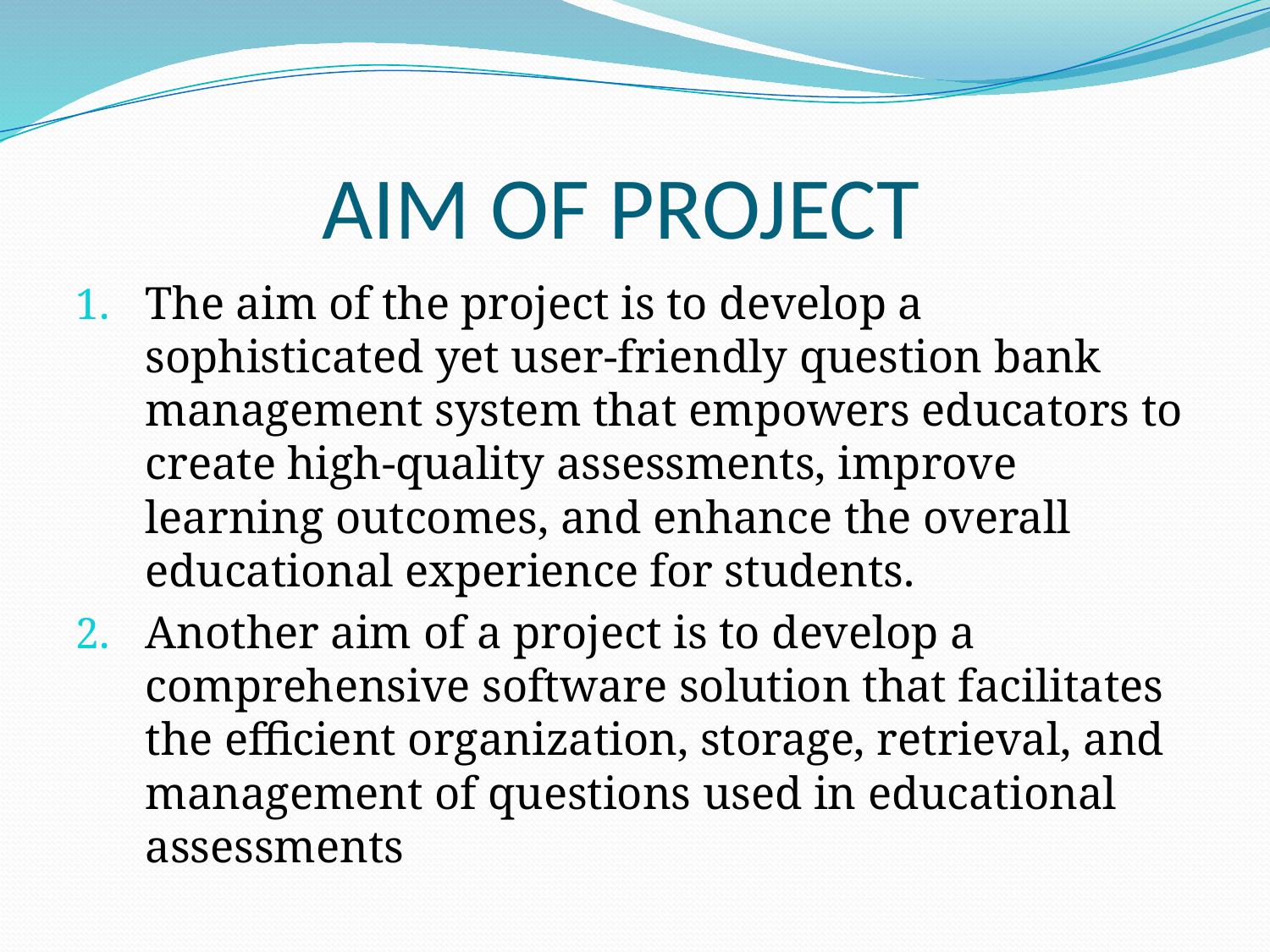

# AIM OF PROJECT
The aim of the project is to develop a sophisticated yet user-friendly question bank management system that empowers educators to create high-quality assessments, improve learning outcomes, and enhance the overall educational experience for students.
Another aim of a project is to develop a comprehensive software solution that facilitates the efficient organization, storage, retrieval, and management of questions used in educational assessments